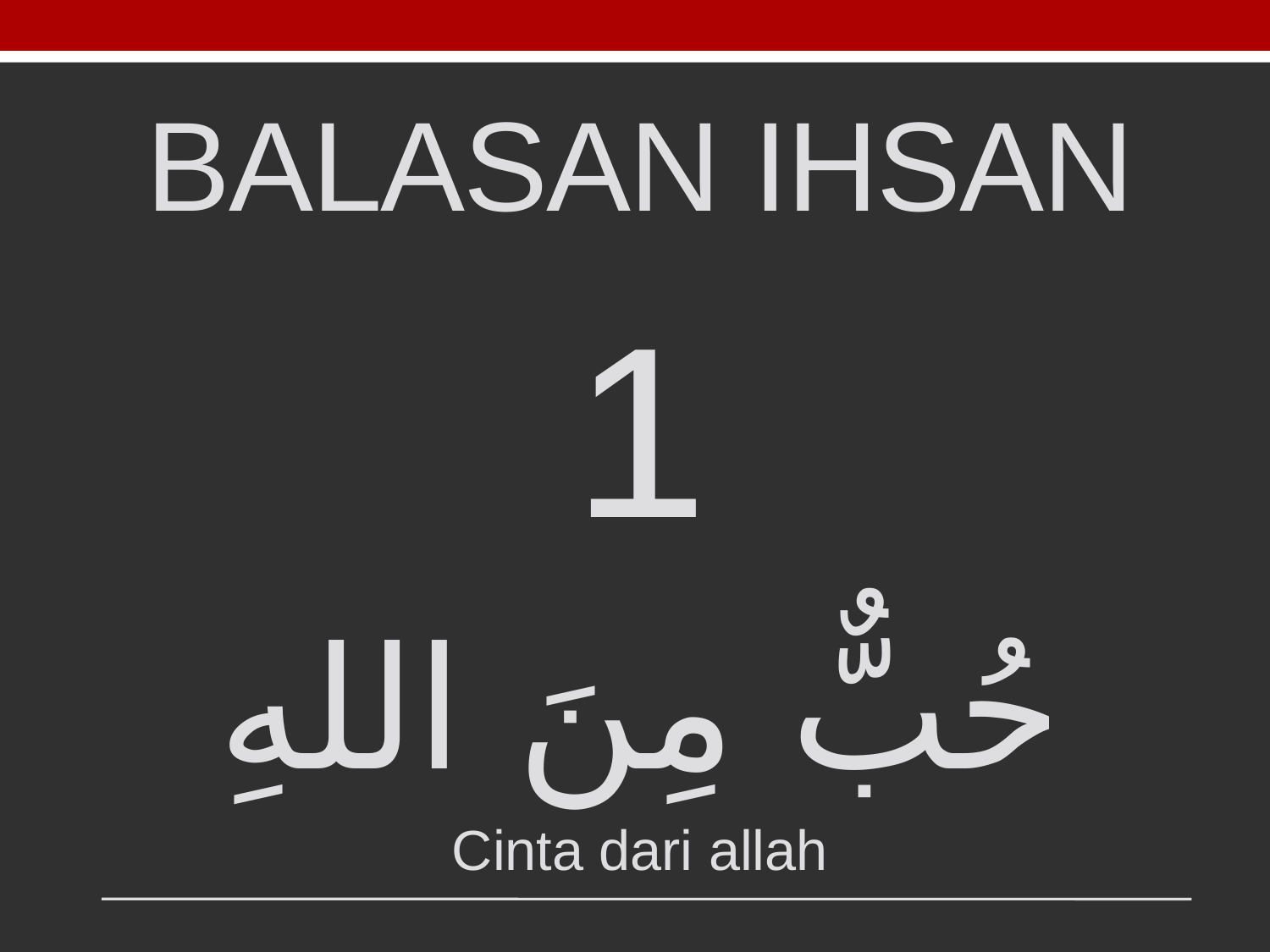

# Balasan ihsan
1
حُبٌّ مِنَ اللهِ
Cinta dari allah